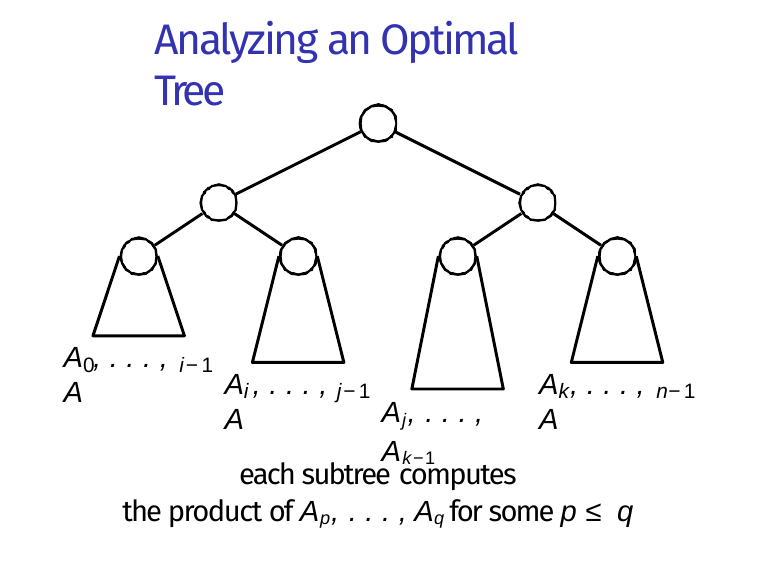

# Analyzing an Optimal Tree

A , . . . , A
0
i−1
A , . . . , A
A , . . . , A
i
j−1
k
n−1
Aj, . . . , Ak−1
each subtree computes
the product of Ap, . . . , Aq for some p ≤ q